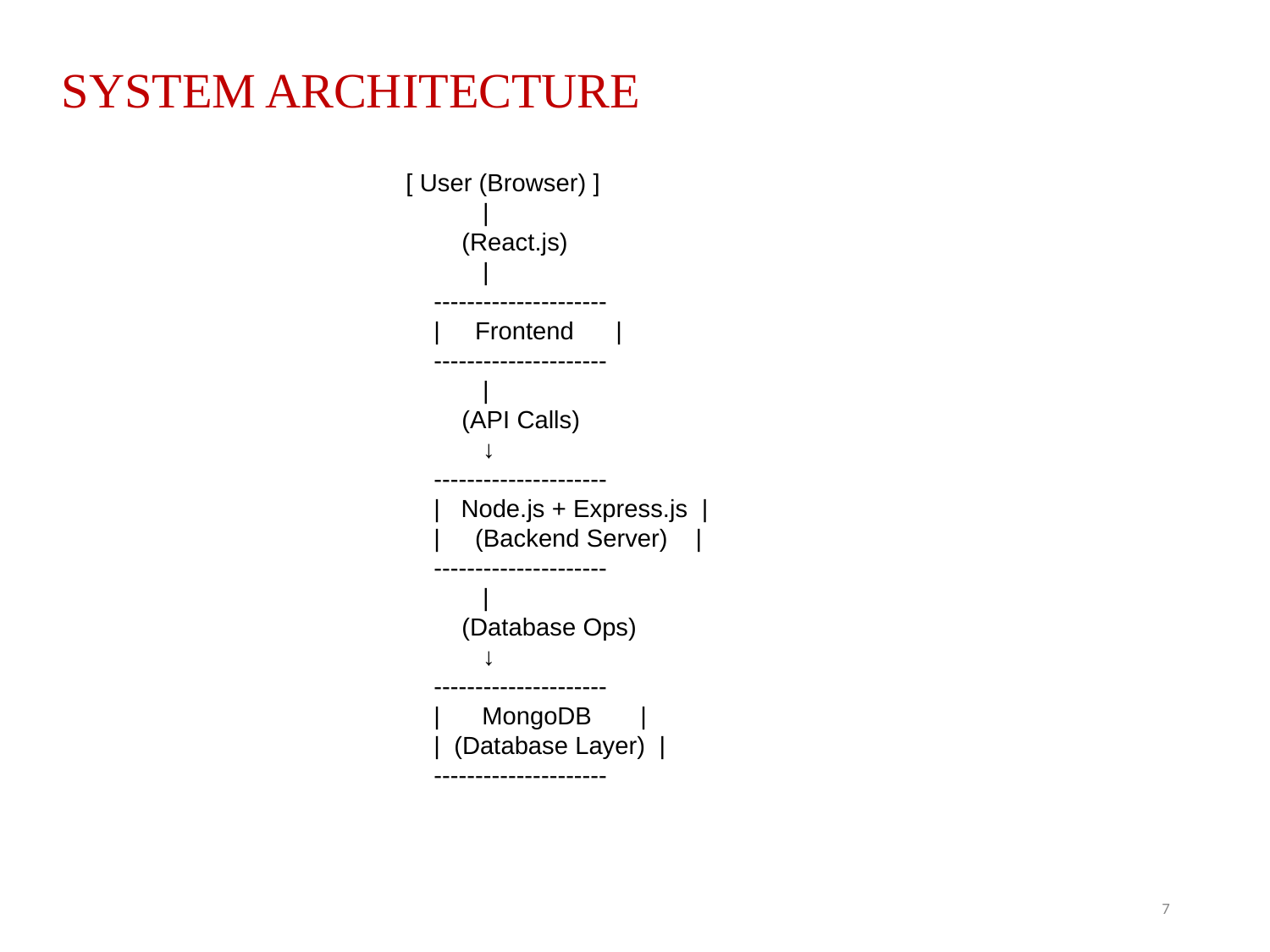

SYSTEM ARCHITECTURE
 [ User (Browser) ]
            |
         (React.js)
            |
     ---------------------
     |     Frontend      |
     ---------------------
            |
         (API Calls)
            ↓
     ---------------------
     |   Node.js + Express.js  |
     |     (Backend Server)    |
     ---------------------
            |
         (Database Ops)
            ↓
     ---------------------
     |      MongoDB       |
     |  (Database Layer)  |
     ---------------------
7